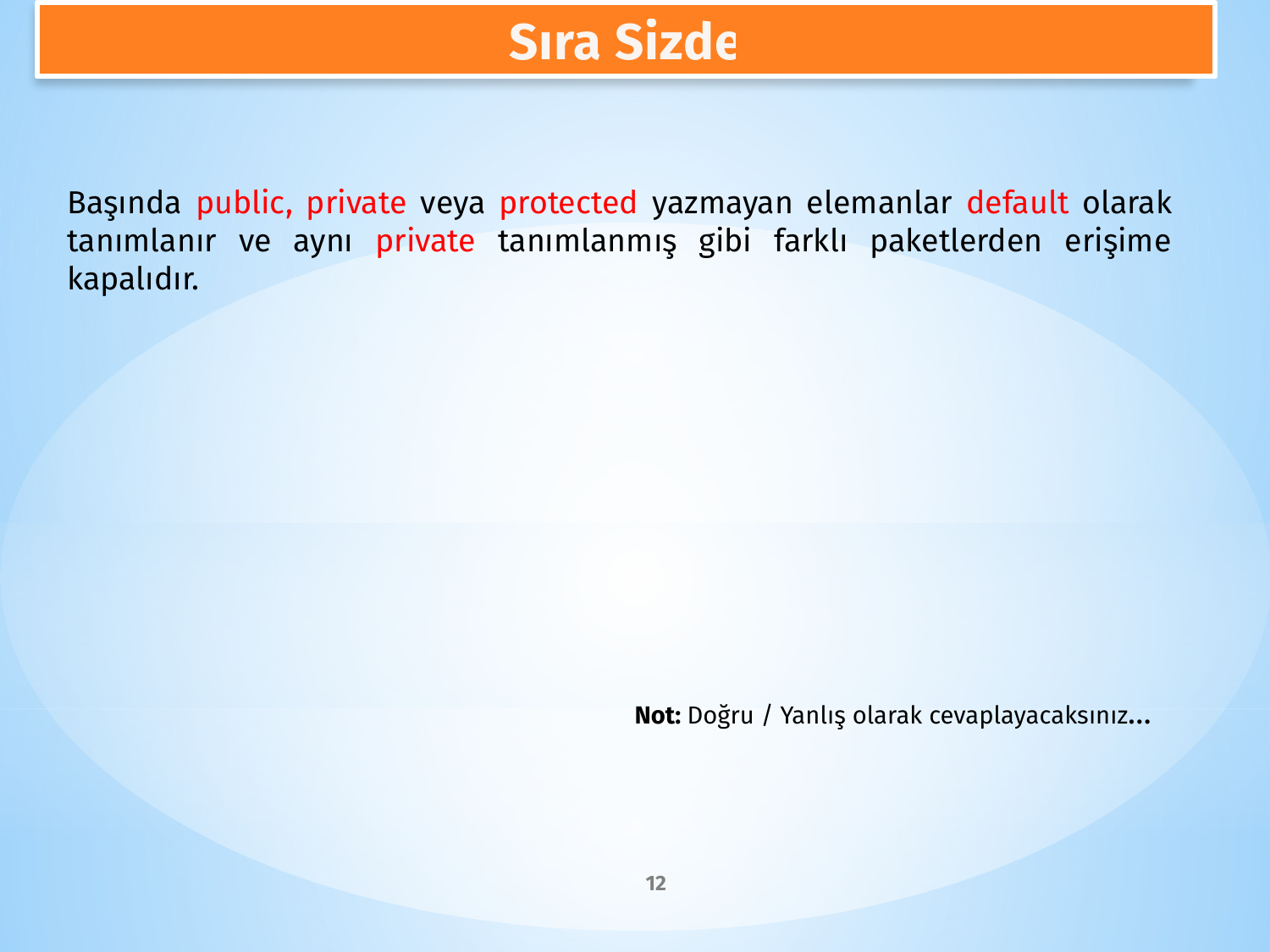

Sıra Sizde
Başında public, private veya protected yazmayan elemanlar default olarak tanımlanır ve aynı private tanımlanmış gibi farklı paketlerden erişime kapalıdır.

Not: Doğru / Yanlış olarak cevaplayacaksınız…
12